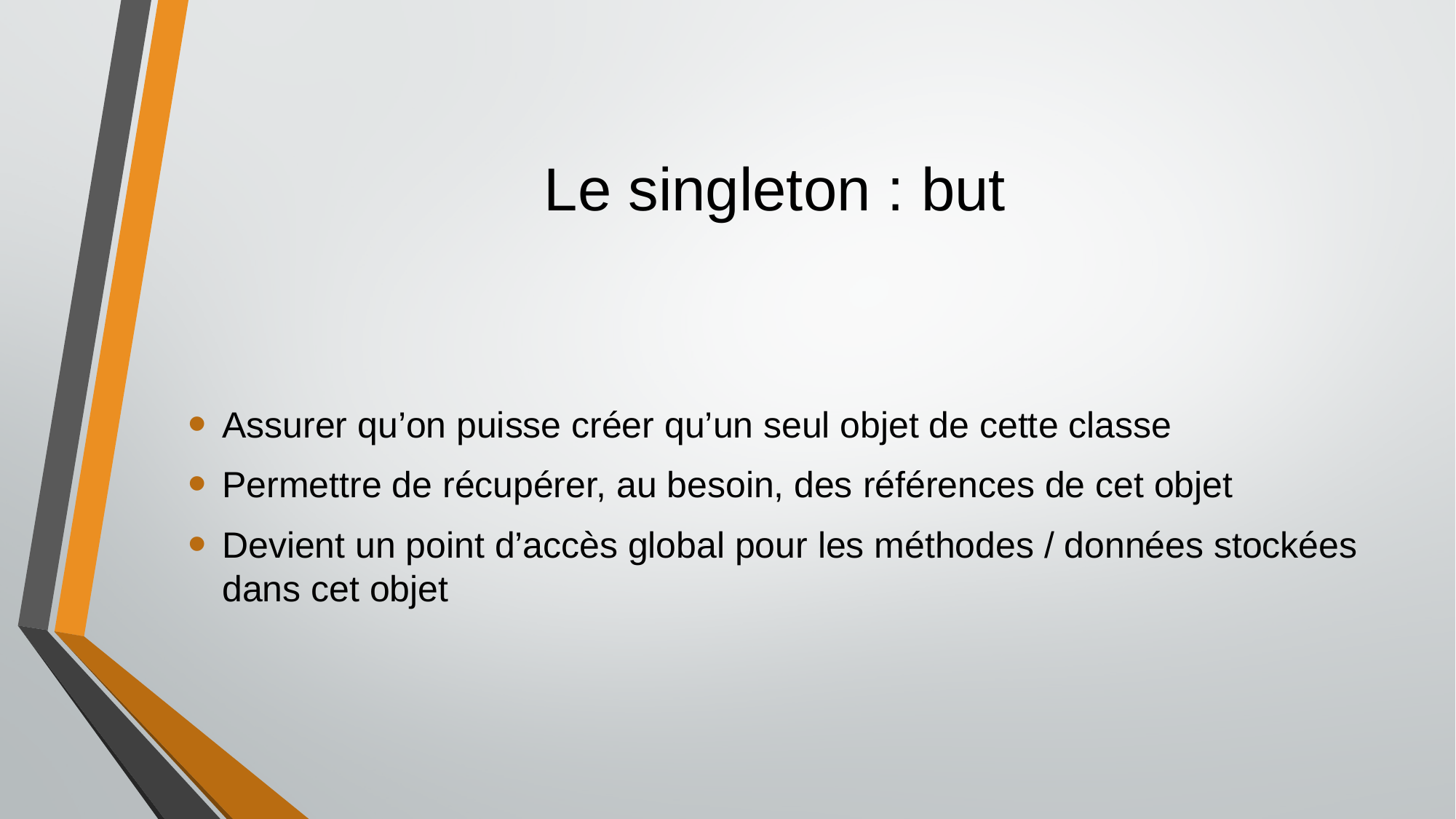

# Le singleton : but
Assurer qu’on puisse créer qu’un seul objet de cette classe
Permettre de récupérer, au besoin, des références de cet objet
Devient un point d’accès global pour les méthodes / données stockées dans cet objet